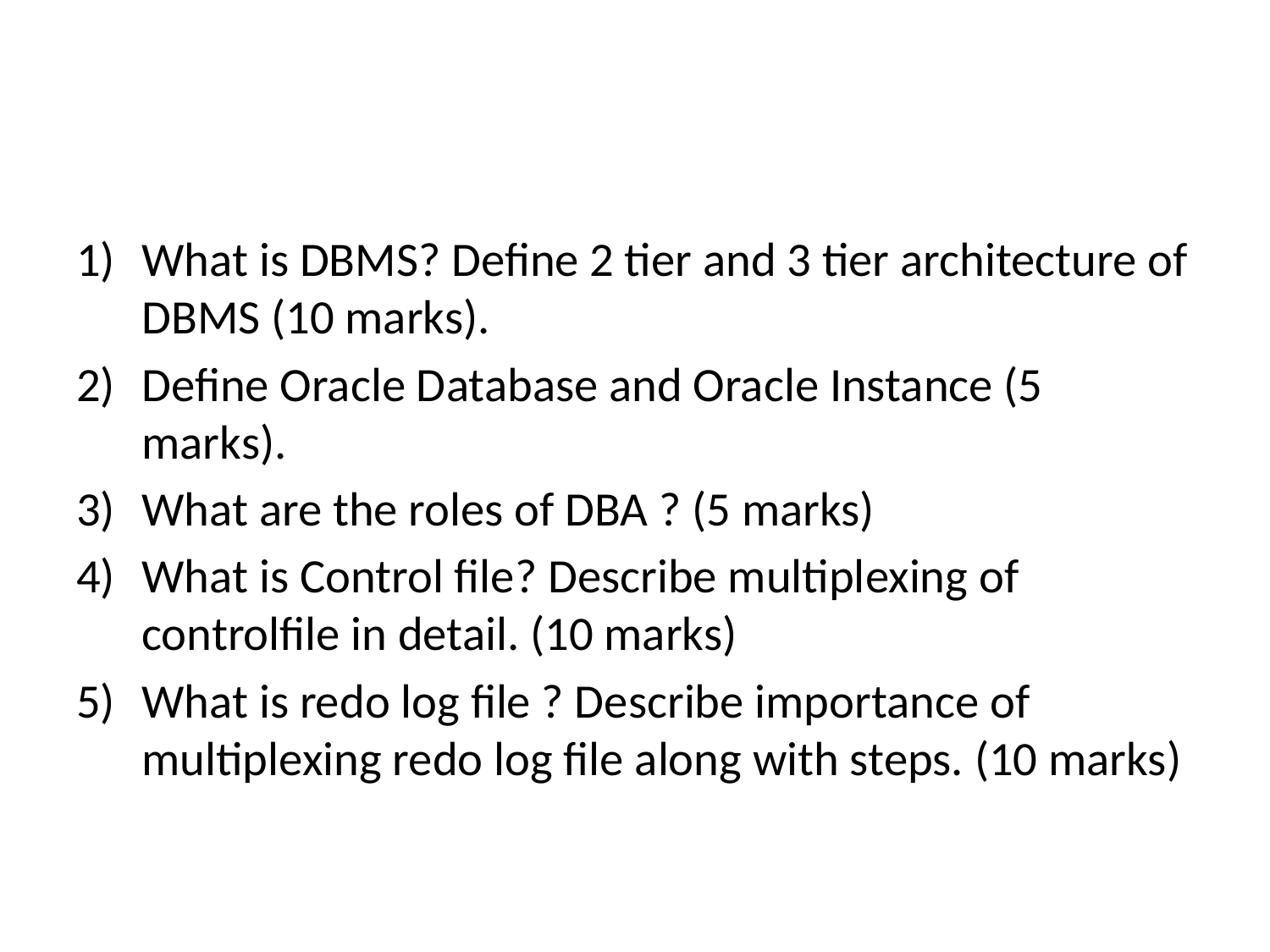

#
What is DBMS? Define 2 tier and 3 tier architecture of DBMS (10 marks).
Define Oracle Database and Oracle Instance (5 marks).
What are the roles of DBA ? (5 marks)
What is Control file? Describe multiplexing of controlfile in detail. (10 marks)
What is redo log file ? Describe importance of multiplexing redo log file along with steps. (10 marks)